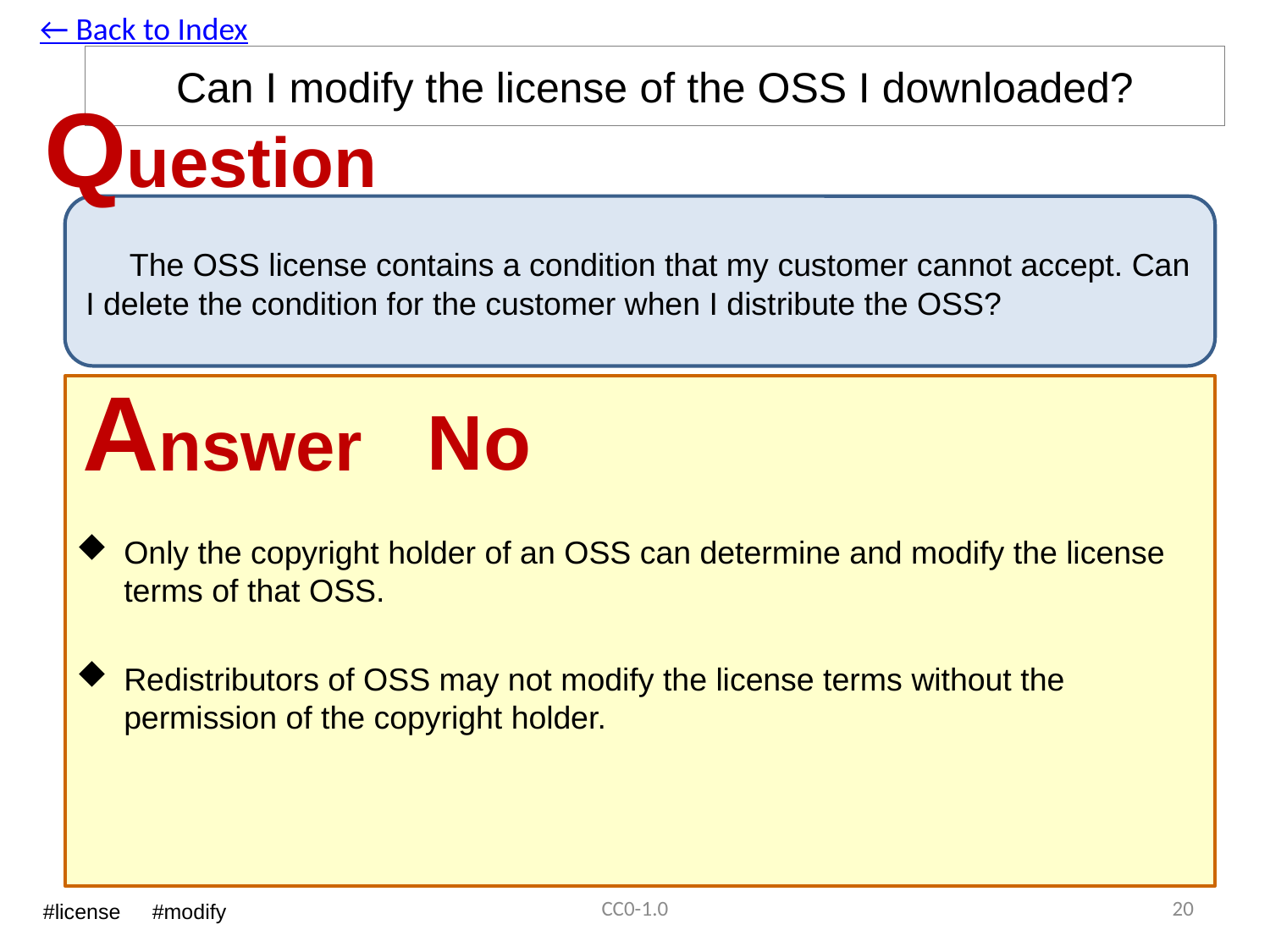

← Back to Index
# Can I modify the license of the OSS I downloaded?
Question
　The OSS license contains a condition that my customer cannot accept. Can I delete the condition for the customer when I distribute the OSS?
Answer

No
Only the copyright holder of an OSS can determine and modify the license terms of that OSS.

Redistributors of OSS may not modify the license terms without the permission of the copyright holder.
CC0-1.0
20
#license　#modify